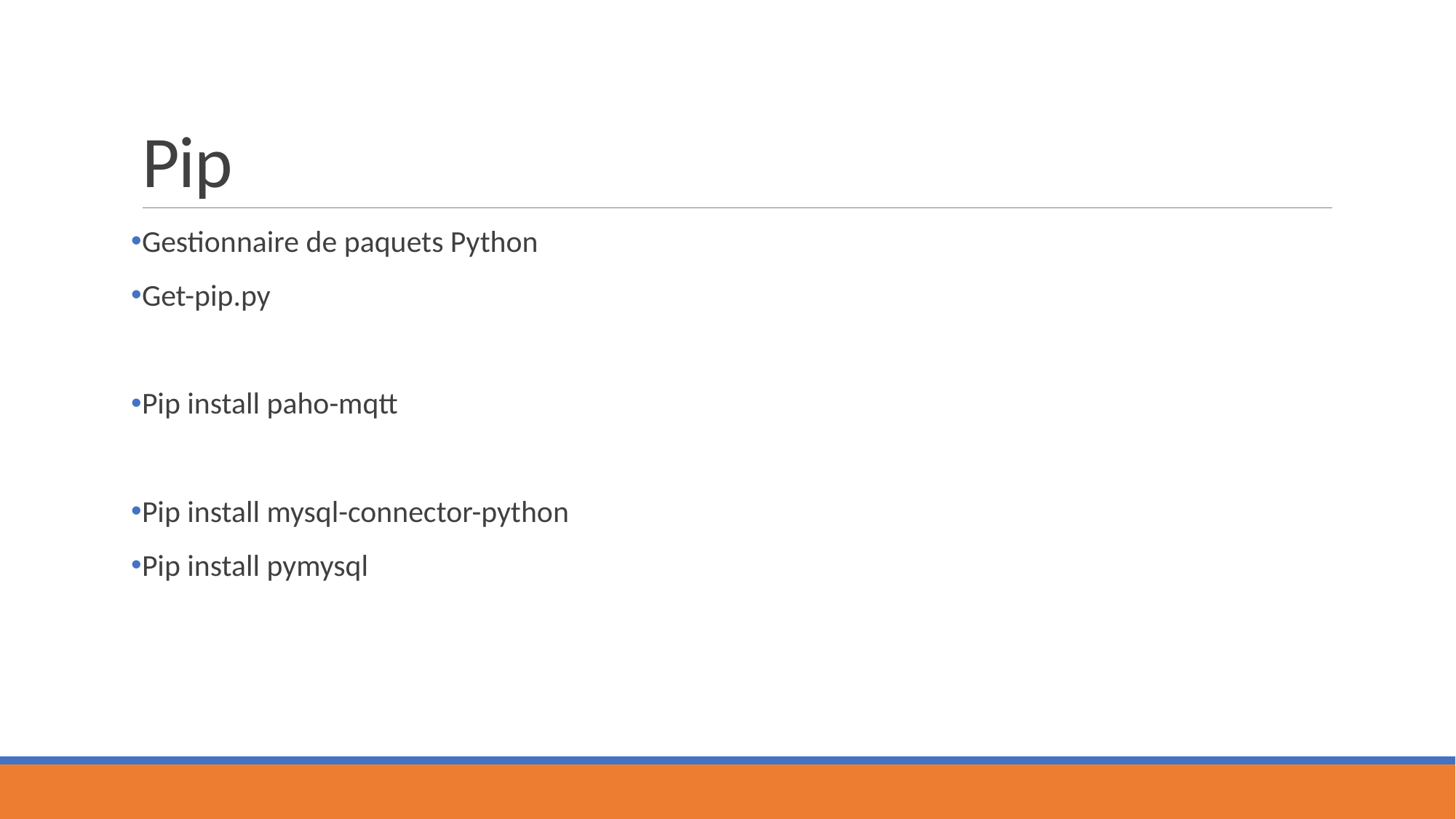

# Pip
Gestionnaire de paquets Python
Get-pip.py

Pip install paho-mqtt

Pip install mysql-connector-python
Pip install pymysql